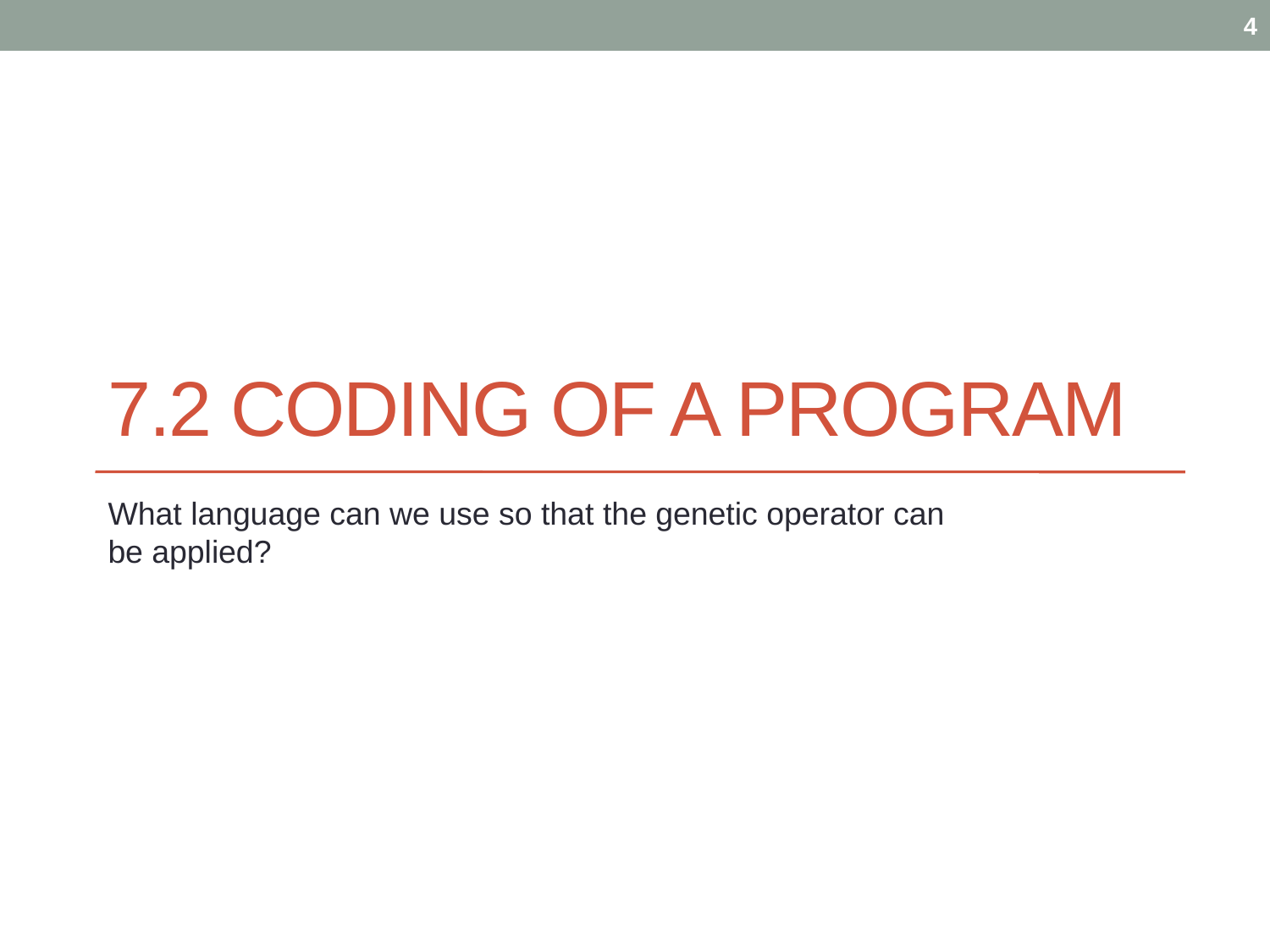

4
# 7.2 Coding of a program
What language can we use so that the genetic operator can be applied?